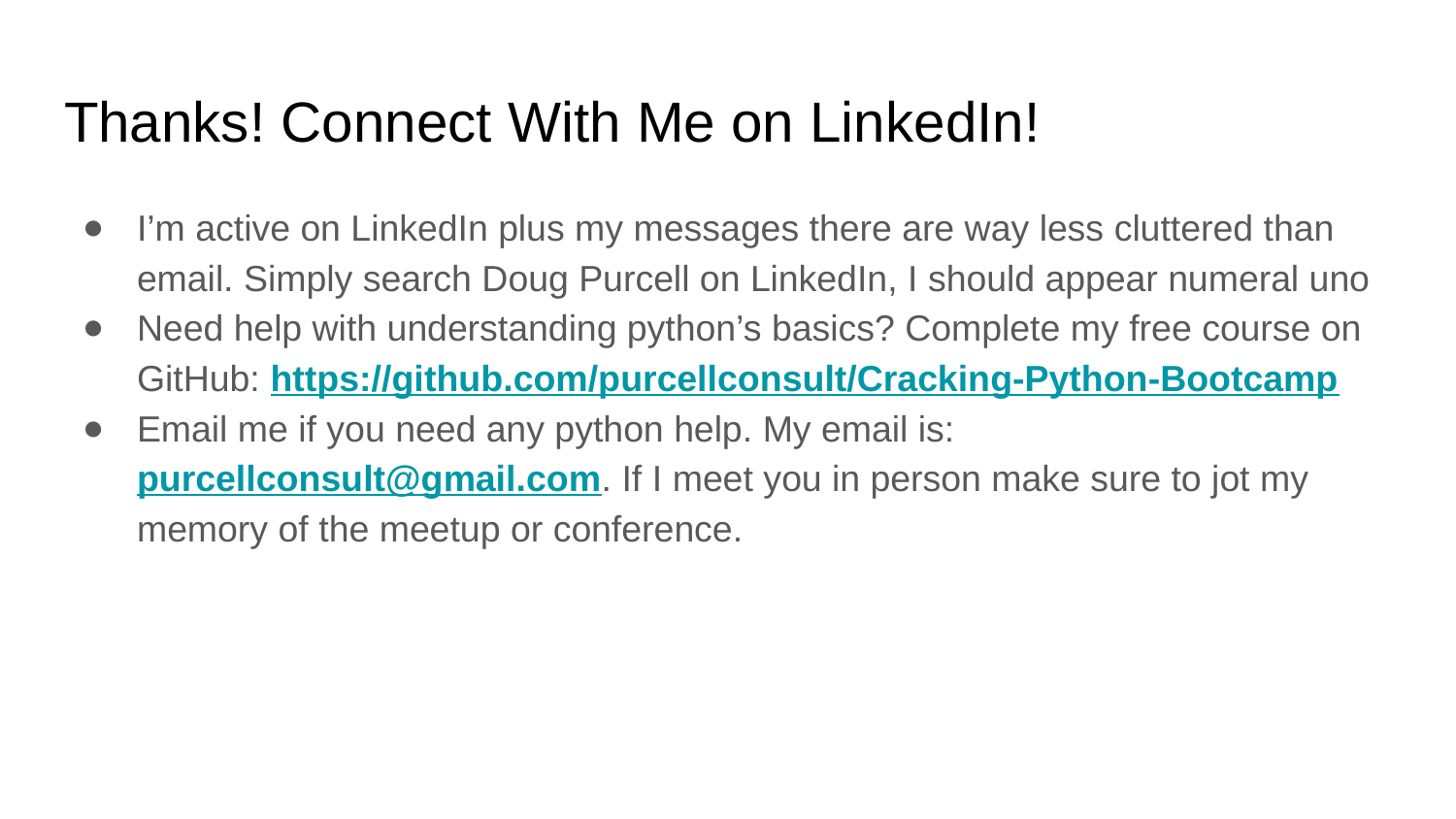

# Thanks! Connect With Me on LinkedIn!
I’m active on LinkedIn plus my messages there are way less cluttered than email. Simply search Doug Purcell on LinkedIn, I should appear numeral uno
Need help with understanding python’s basics? Complete my free course on GitHub: https://github.com/purcellconsult/Cracking-Python-Bootcamp
Email me if you need any python help. My email is: purcellconsult@gmail.com. If I meet you in person make sure to jot my memory of the meetup or conference.